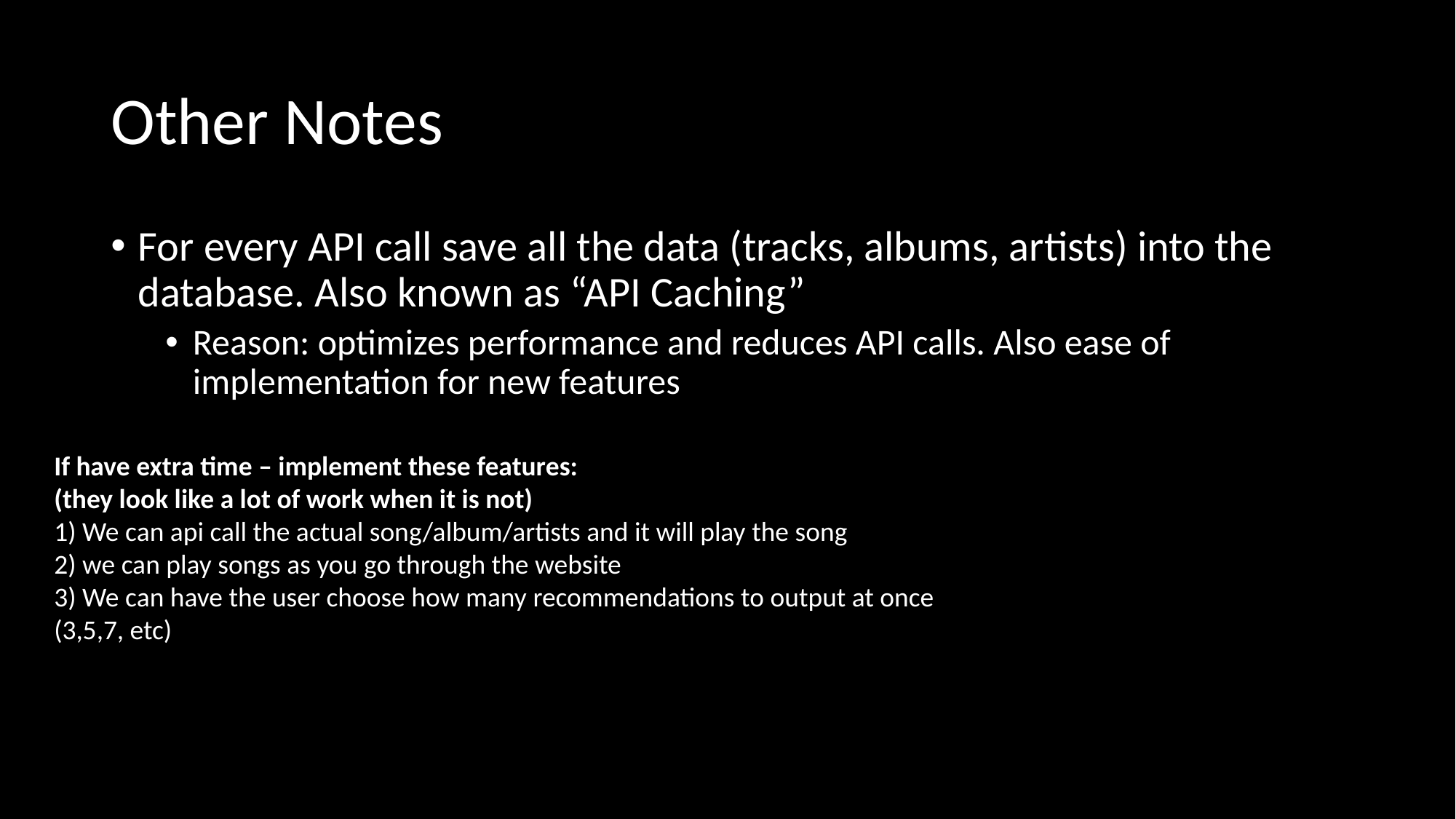

# Other Notes
For every API call save all the data (tracks, albums, artists) into the database. Also known as “API Caching”
Reason: optimizes performance and reduces API calls. Also ease of implementation for new features

If have extra time – implement these features:
(they look like a lot of work when it is not)
1) We can api call the actual song/album/artists and it will play the song
2) we can play songs as you go through the website
3) We can have the user choose how many recommendations to output at once (3,5,7, etc)